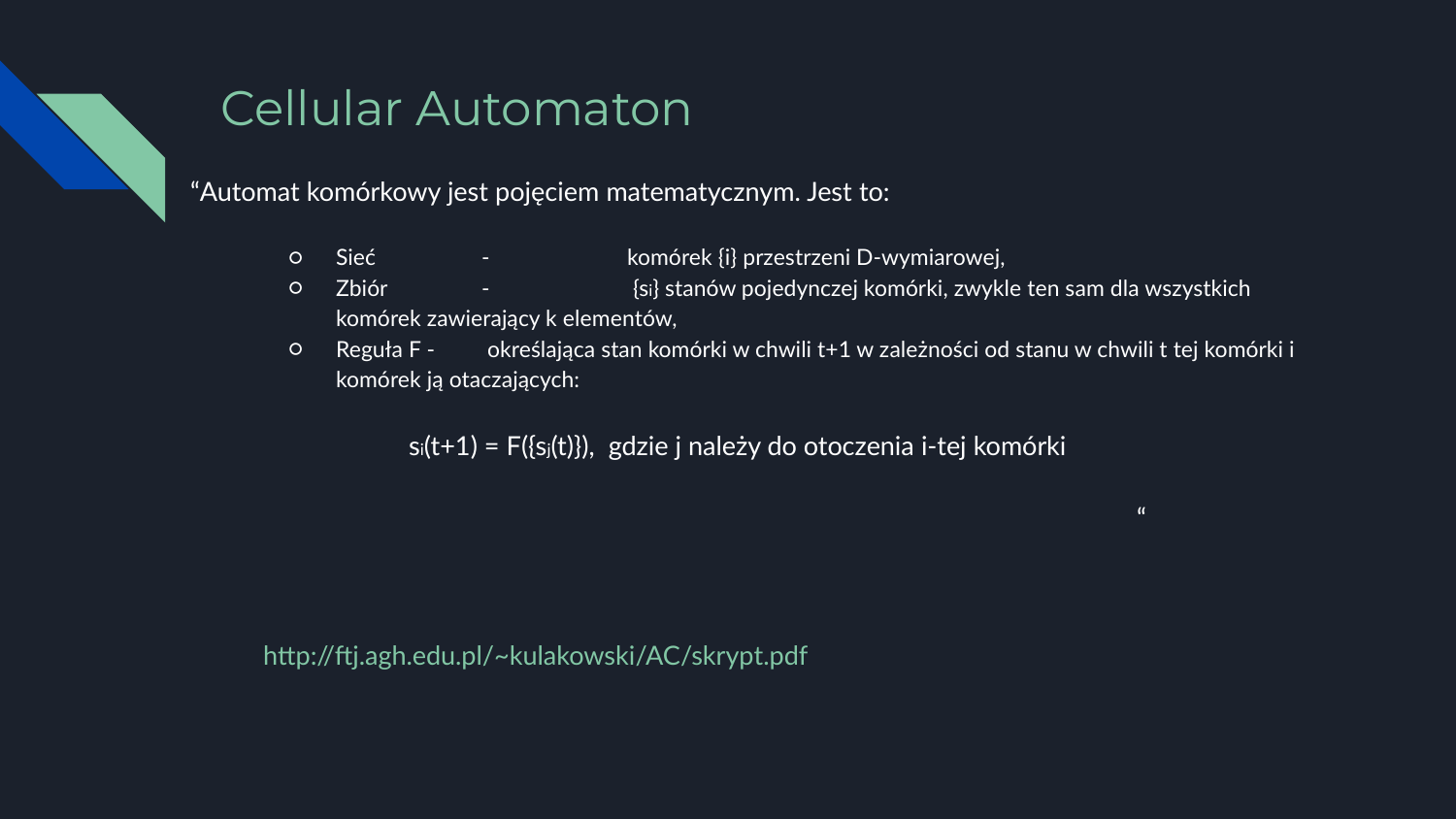

# Cellular Automaton
“Automat komórkowy jest pojęciem matematycznym. Jest to:
Sieć	-	komórek {i} przestrzeni D-wymiarowej,
Zbiór	-	 {si} stanów pojedynczej komórki, zwykle ten sam dla wszystkich komórek zawierający k elementów,
Reguła F -	 określająca stan komórki w chwili t+1 w zależności od stanu w chwili t tej komórki i komórek ją otaczających:
si(t+1) = F({sj(t)}),  gdzie j należy do otoczenia i-tej komórki
											“

http://ftj.agh.edu.pl/~kulakowski/AC/skrypt.pdf